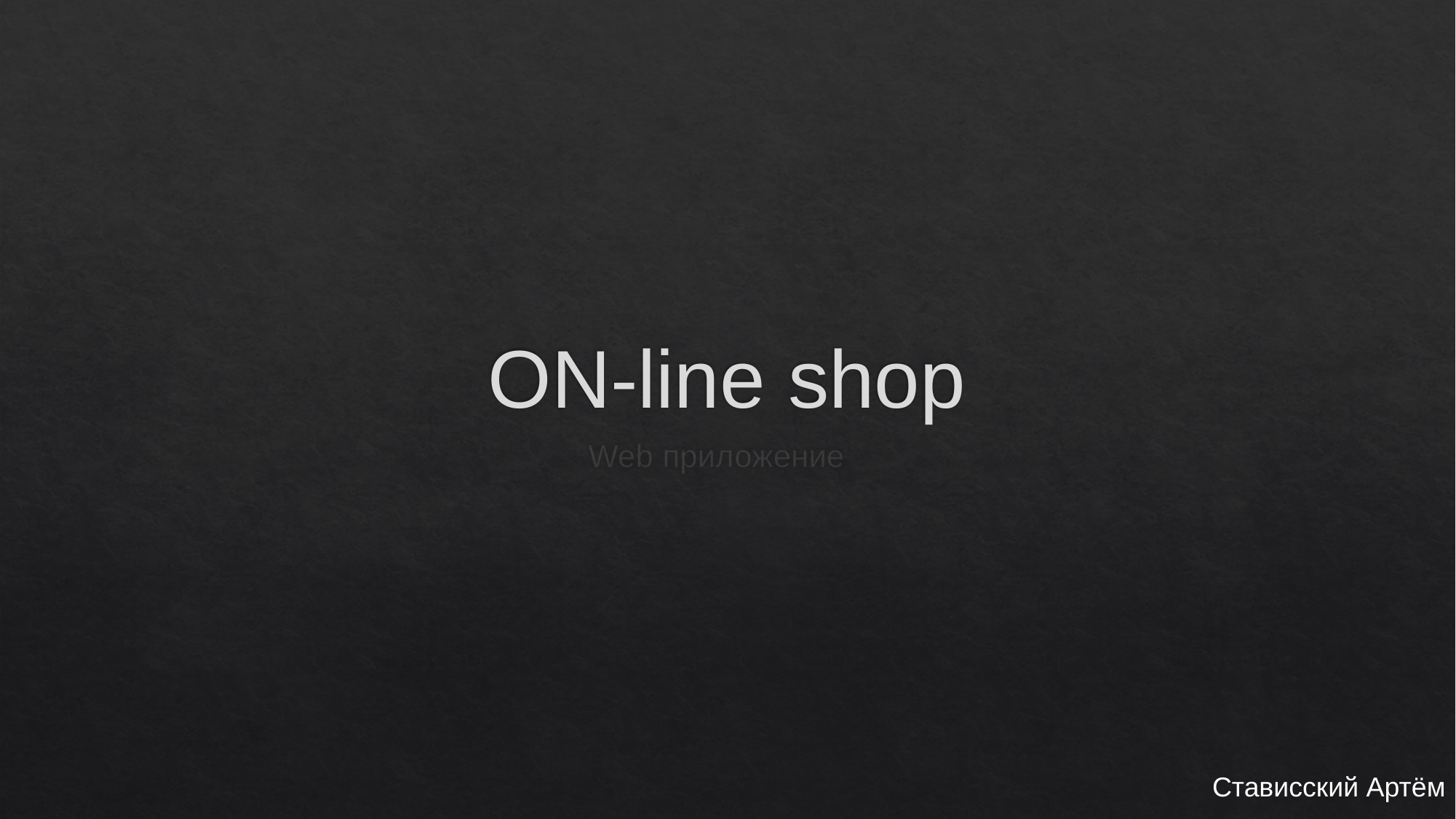

# ON-line shop
Web приложение

Стависский Артём